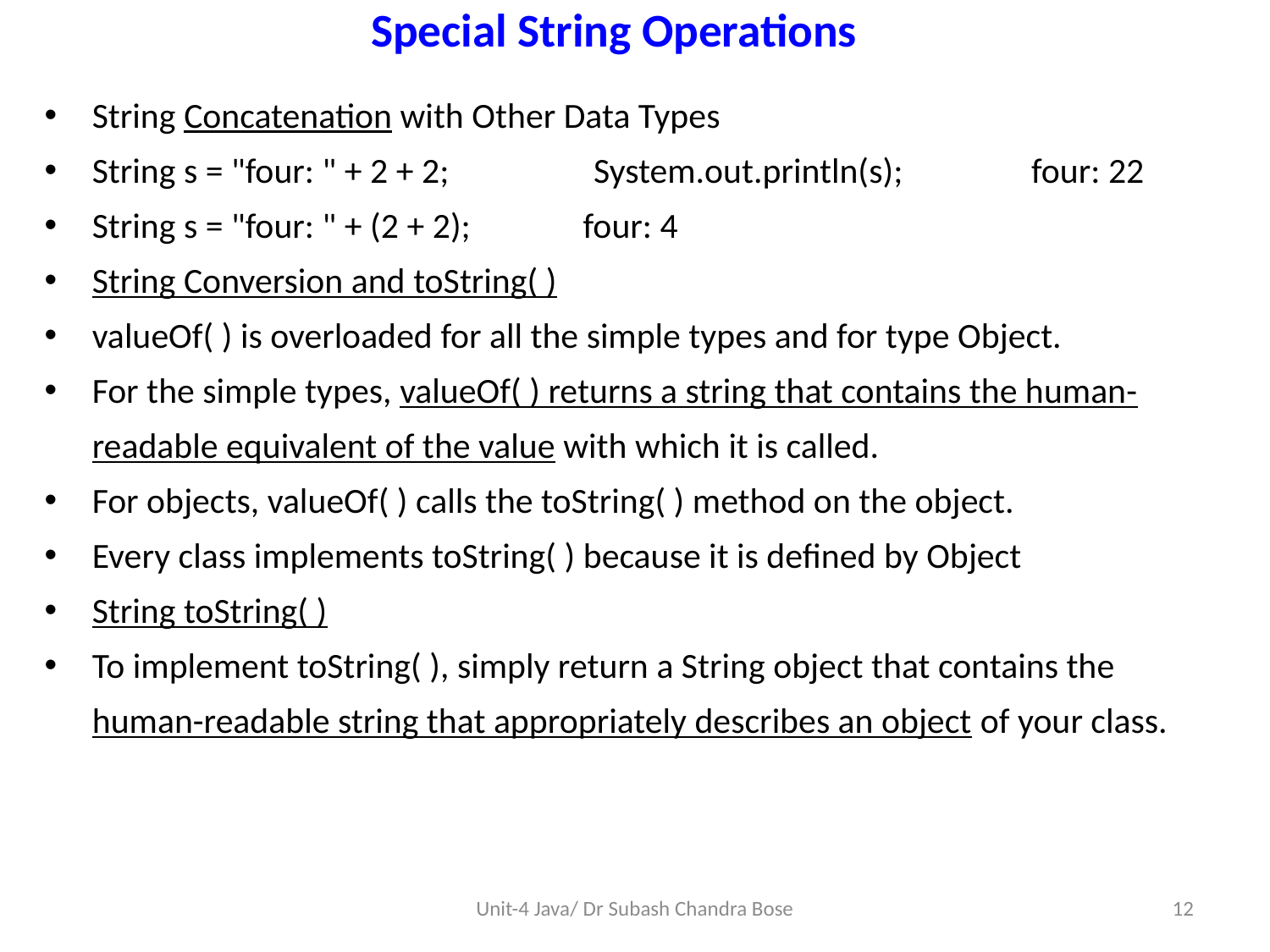

Special String Operations
String Concatenation with Other Data Types
String s = "four: " + 2 + 2;                  System.out.println(s);                four: 22
String s = "four: " + (2 + 2);              four: 4
String Conversion and toString( )
valueOf( ) is overloaded for all the simple types and for type Object.
For the simple types, valueOf( ) returns a string that contains the human-readable equivalent of the value with which it is called.
For objects, valueOf( ) calls the toString( ) method on the object.
Every class implements toString( ) because it is defined by Object
String toString( )
To implement toString( ), simply return a String object that contains the human-readable string that appropriately describes an object of your class.
Unit-4 Java/ Dr Subash Chandra Bose
12